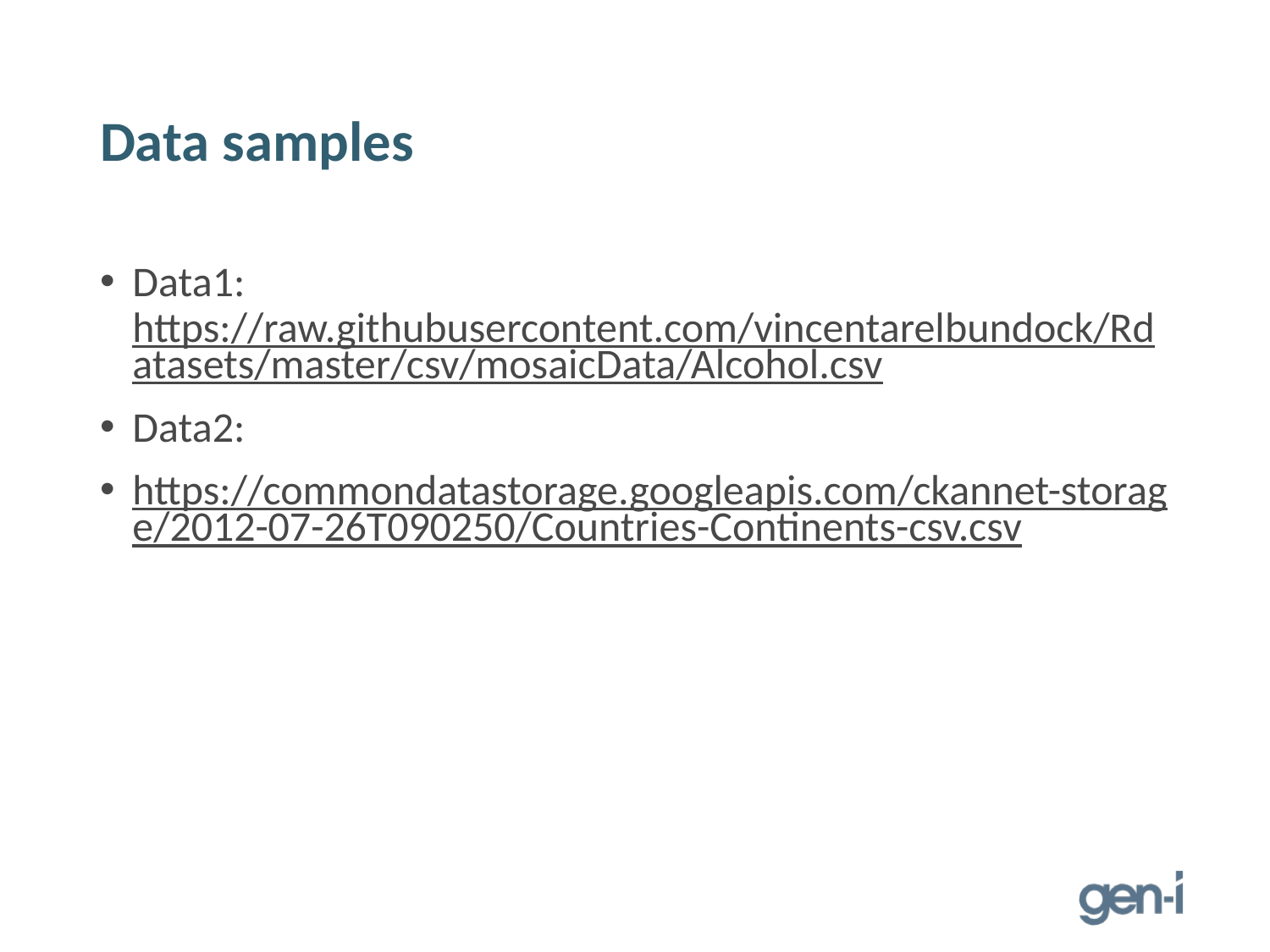

# Data samples
Data1: https://raw.githubusercontent.com/vincentarelbundock/Rdatasets/master/csv/mosaicData/Alcohol.csv
Data2:
https://commondatastorage.googleapis.com/ckannet-storage/2012-07-26T090250/Countries-Continents-csv.csv